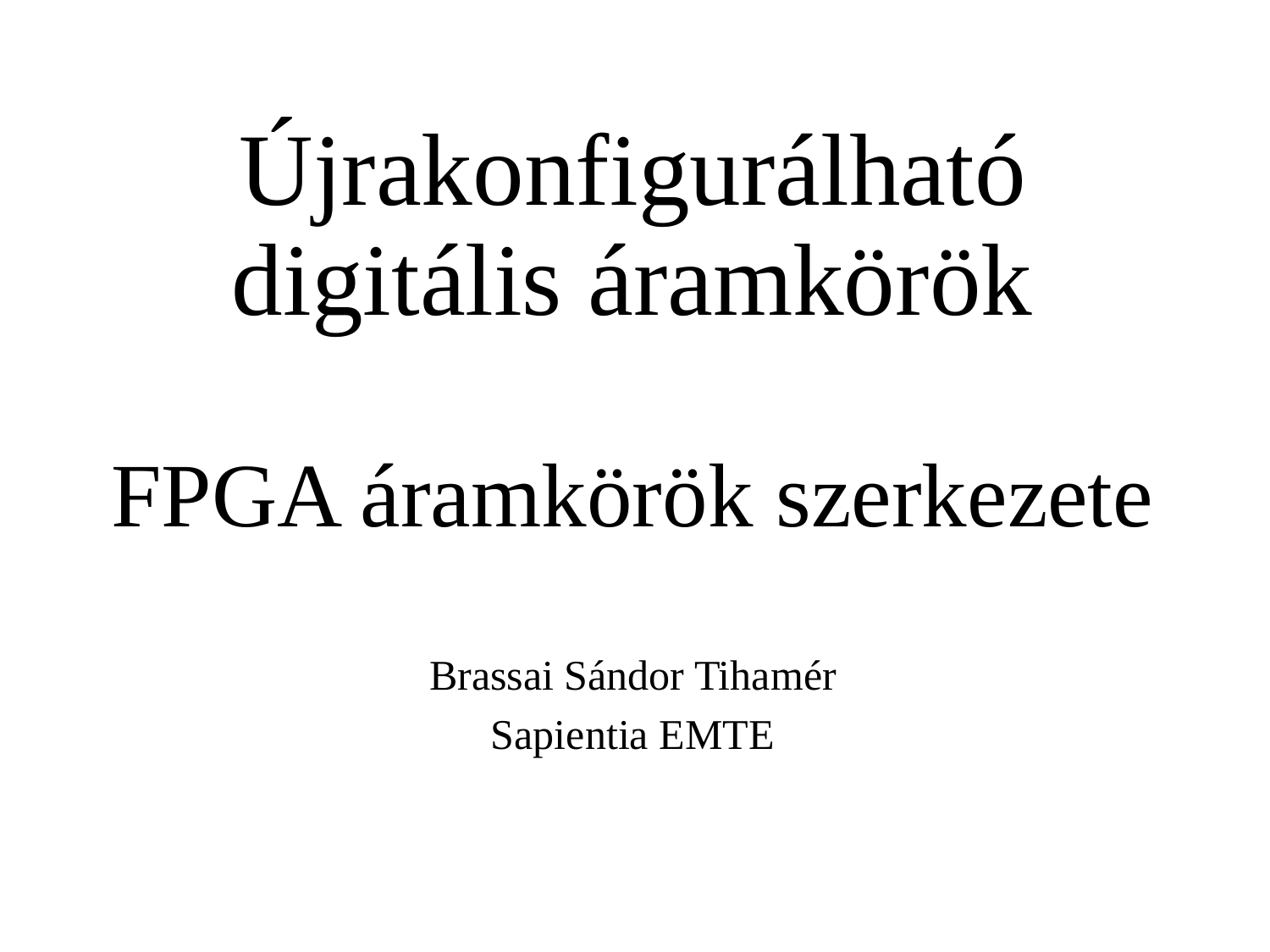

# Újrakonfigurálható digitális áramkörök FPGA áramkörök szerkezete
Brassai Sándor Tihamér
Sapientia EMTE